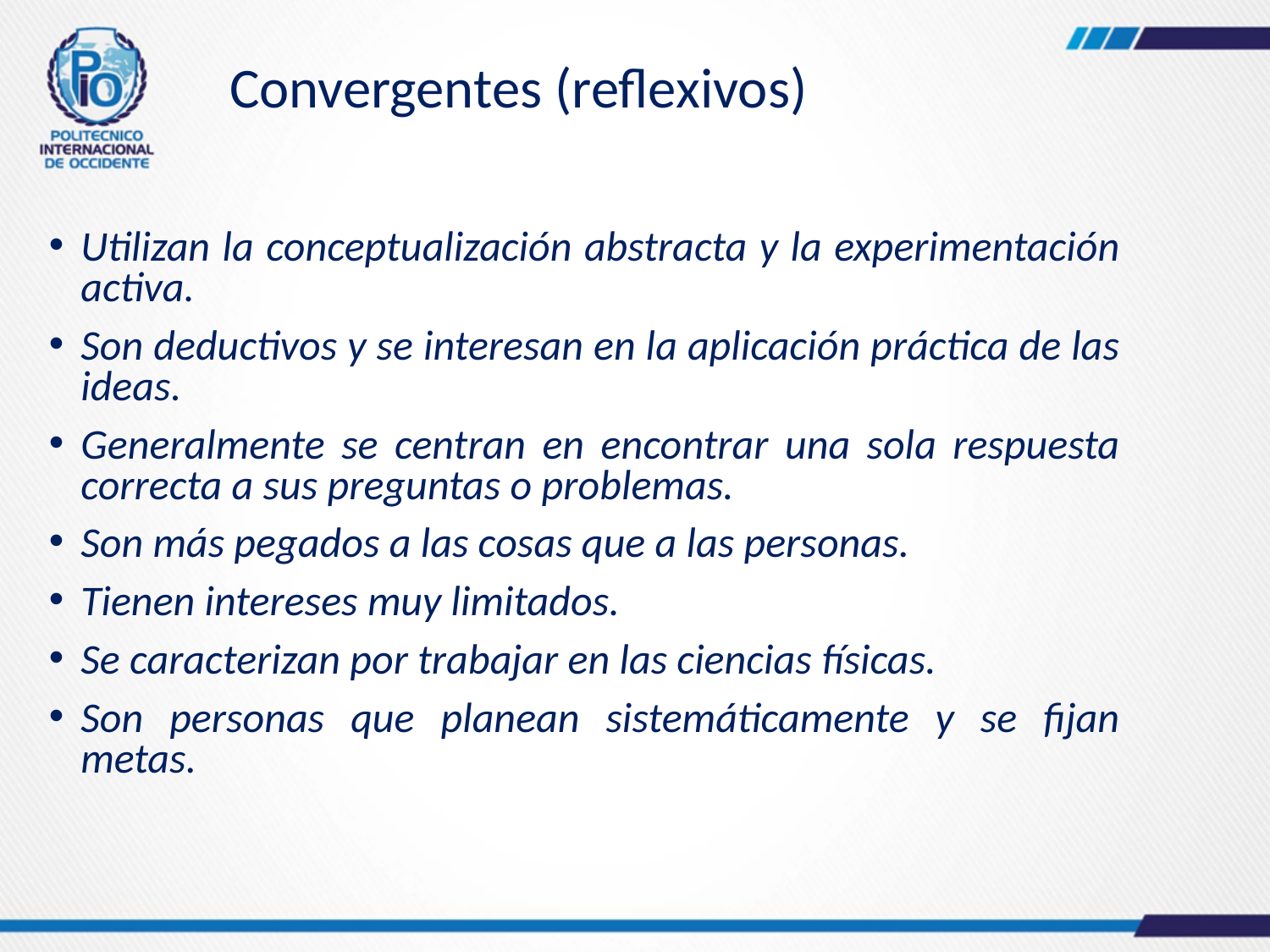

# Convergentes (reflexivos)
Utilizan la conceptualización abstracta y la experimentación activa.
Son deductivos y se interesan en la aplicación práctica de las ideas.
Generalmente se centran en encontrar una sola respuesta correcta a sus preguntas o problemas.
Son más pegados a las cosas que a las personas.
Tienen intereses muy limitados.
Se caracterizan por trabajar en las ciencias físicas.
Son personas que planean sistemáticamente y se fijan metas.